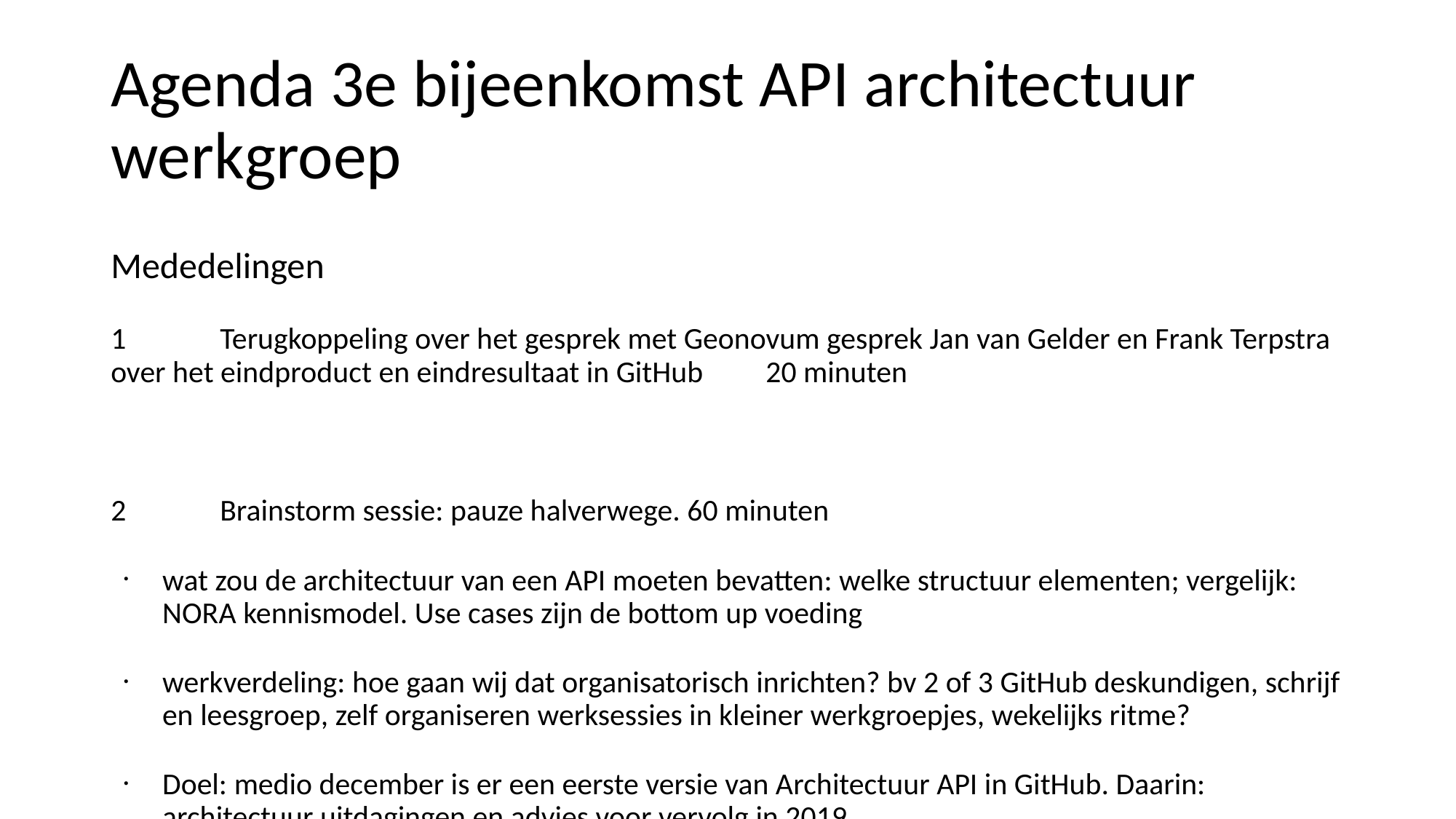

Agenda 3e bijeenkomst API architectuur werkgroep

Mededelingen
1	Terugkoppeling over het gesprek met Geonovum gesprek Jan van Gelder en Frank Terpstra over het eindproduct en eindresultaat in GitHub	20 minuten

2	Brainstorm sessie: pauze halverwege. 60 minuten
wat zou de architectuur van een API moeten bevatten: welke structuur elementen; vergelijk: NORA kennismodel. Use cases zijn de bottom up voeding
werkverdeling: hoe gaan wij dat organisatorisch inrichten? bv 2 of 3 GitHub deskundigen, schrijf en leesgroep, zelf organiseren werksessies in kleiner werkgroepjes, wekelijks ritme?
Doel: medio december is er een eerste versie van Architectuur API in GitHub. Daarin: architectuur uitdagingen en advies voor vervolg in 2019